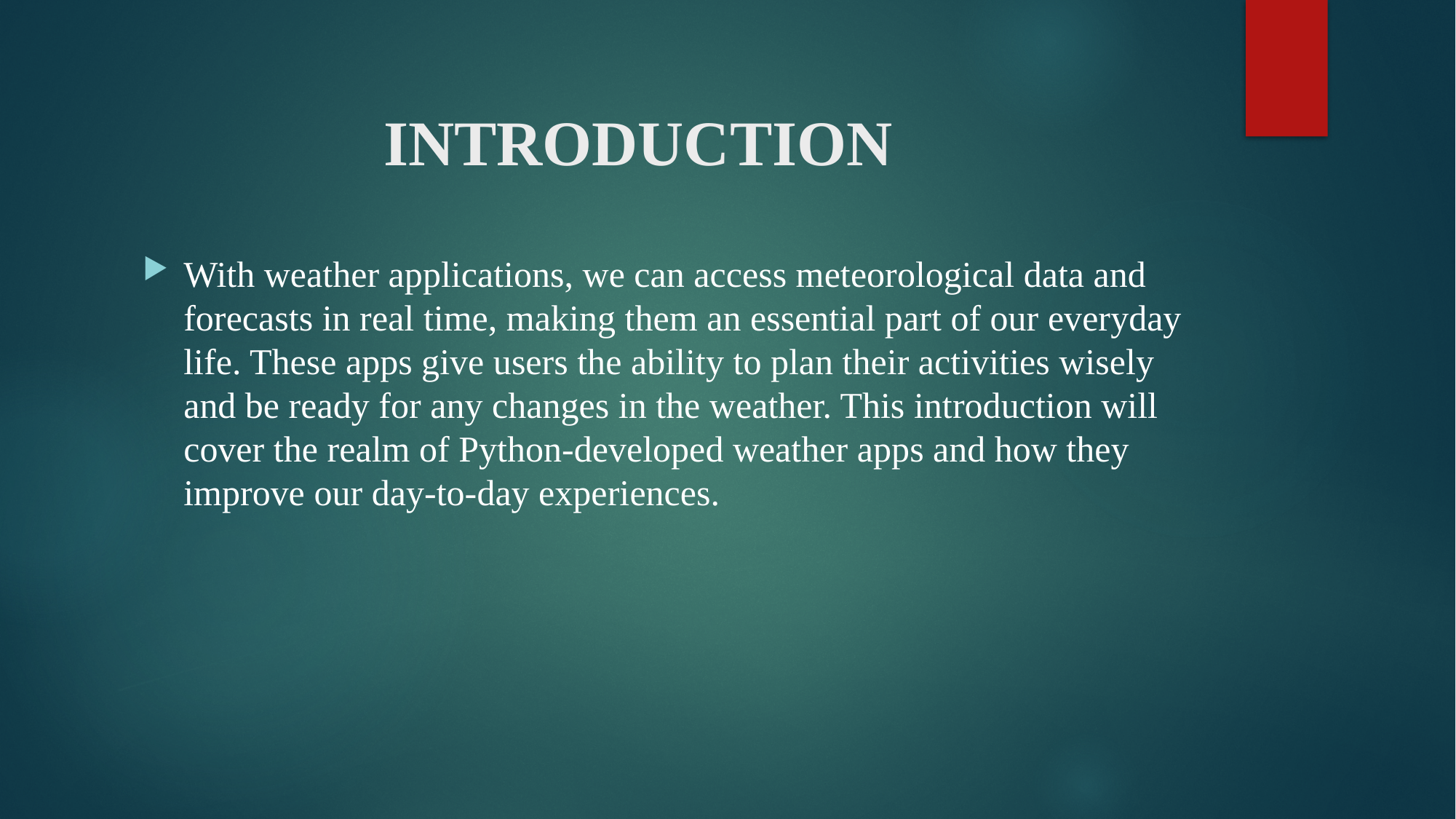

# INTRODUCTION
With weather applications, we can access meteorological data and forecasts in real time, making them an essential part of our everyday life. These apps give users the ability to plan their activities wisely and be ready for any changes in the weather. This introduction will cover the realm of Python-developed weather apps and how they improve our day-to-day experiences.